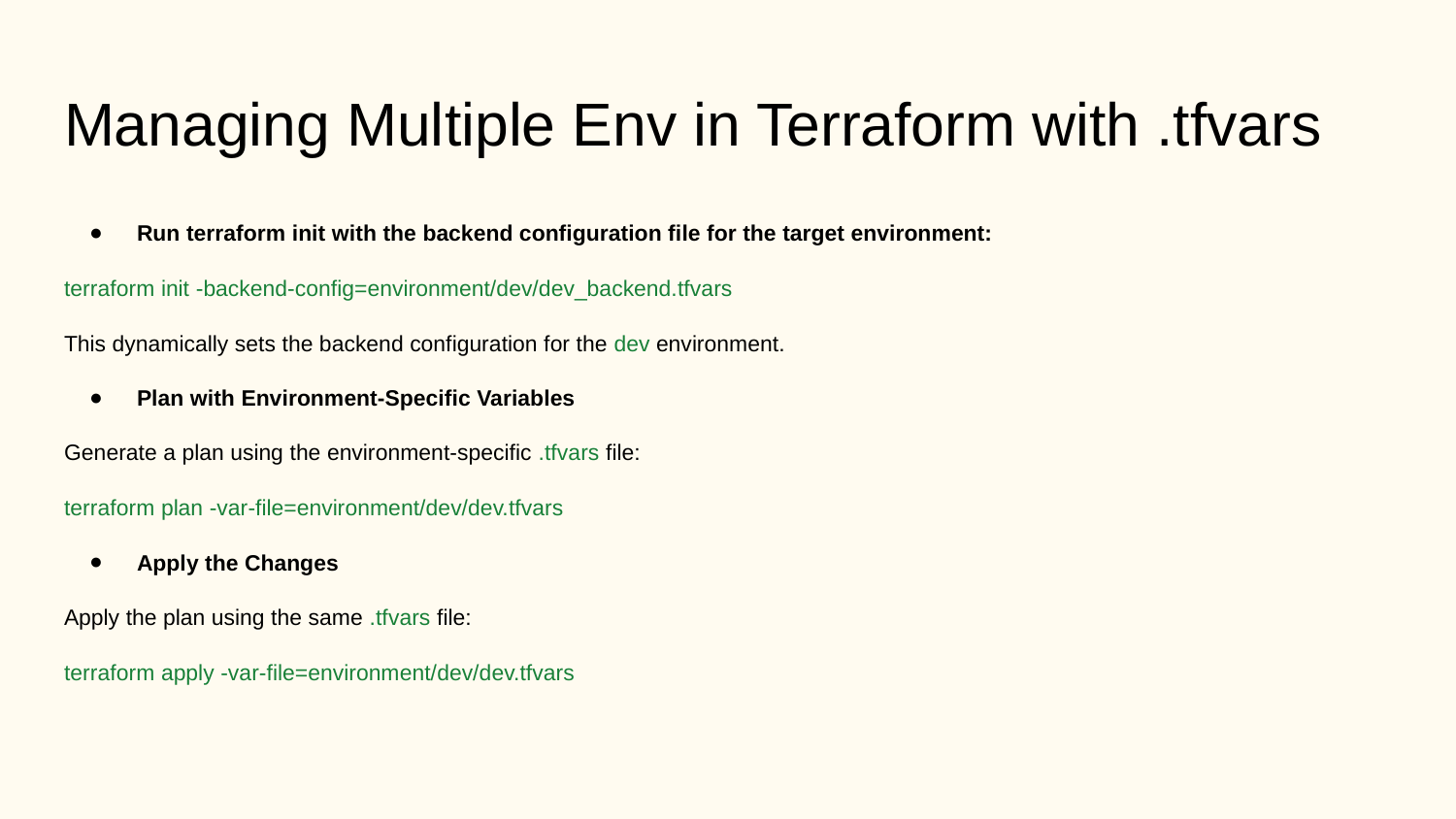

# Managing Multiple Env in Terraform with .tfvars

Run terraform init with the backend configuration file for the target environment:
terraform init -backend-config=environment/dev/dev_backend.tfvars
This dynamically sets the backend configuration for the dev environment.
Plan with Environment-Specific Variables
Generate a plan using the environment-specific .tfvars file:
terraform plan -var-file=environment/dev/dev.tfvars
Apply the Changes
Apply the plan using the same .tfvars file:
terraform apply -var-file=environment/dev/dev.tfvars